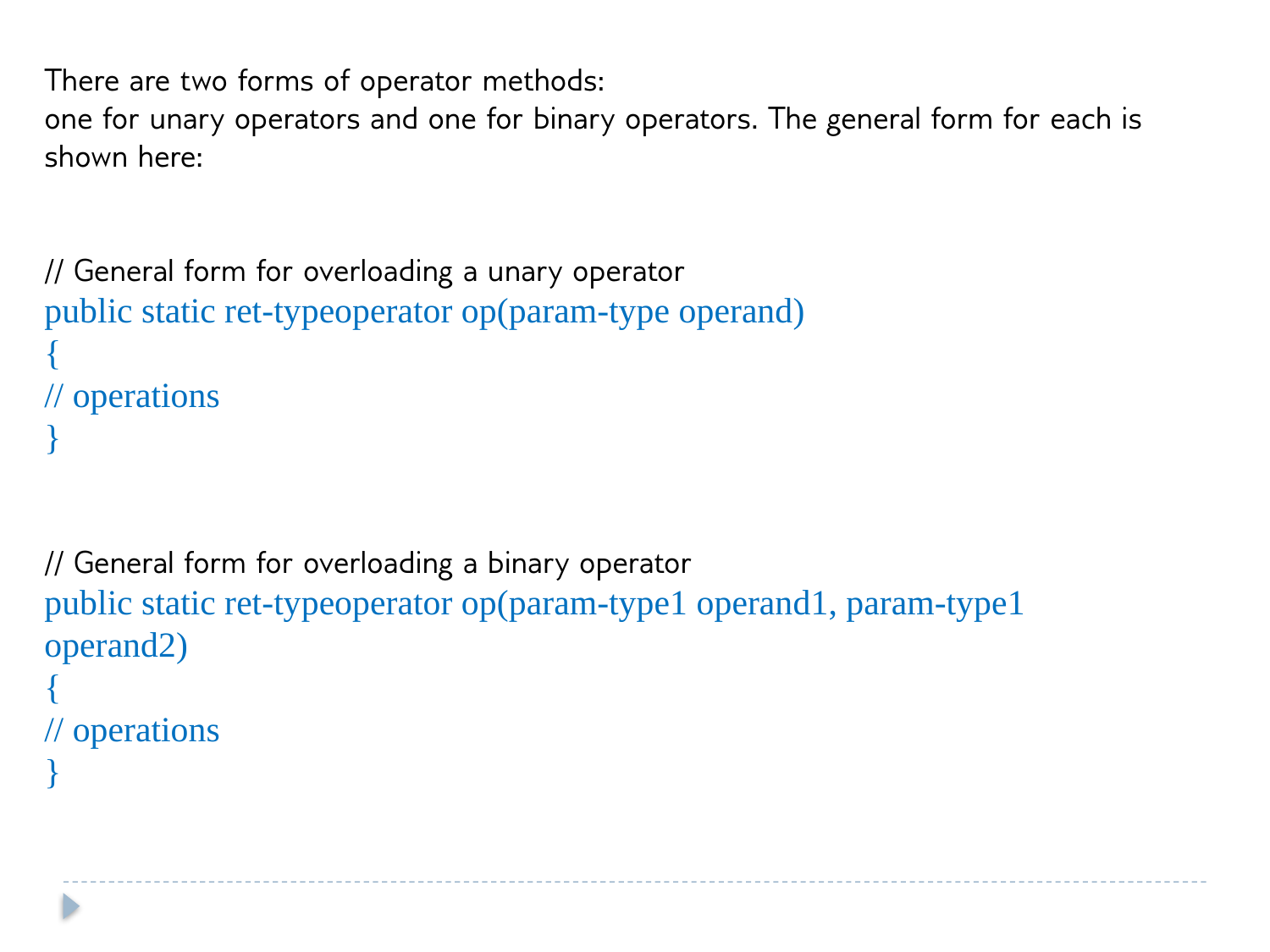

There are two forms of operator methods:
one for unary operators and one for binary operators. The general form for each is shown here:

// General form for overloading a unary operator
public static ret-typeoperator op(param-type operand)
{
// operations
}

// General form for overloading a binary operator
public static ret-typeoperator op(param-type1 operand1, param-type1 operand2)
{
// operations
}